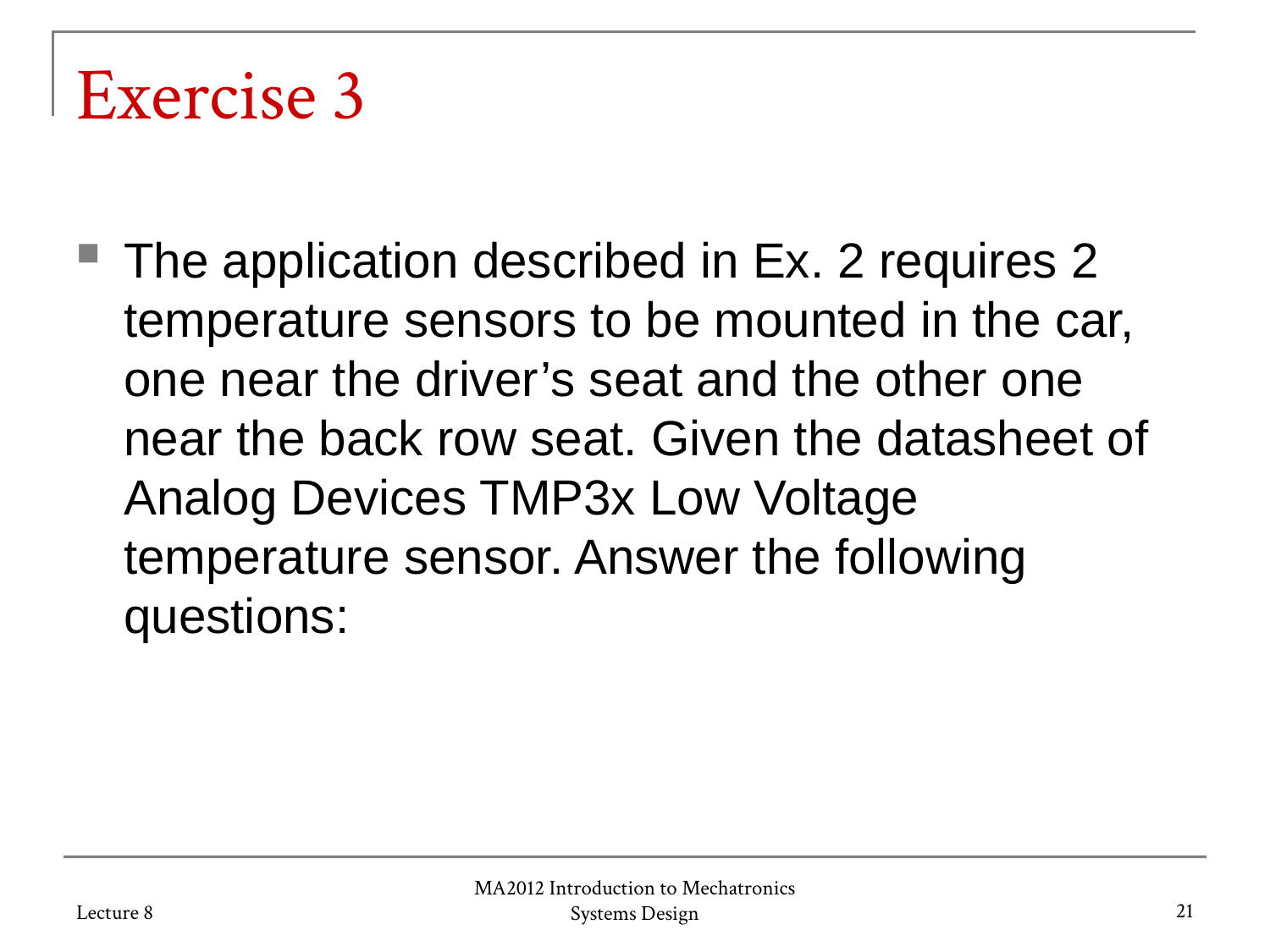

# Exercise 3
The application described in Ex. 2 requires 2 temperature sensors to be mounted in the car, one near the driver’s seat and the other one near the back row seat. Given the datasheet of Analog Devices TMP3x Low Voltage temperature sensor. Answer the following questions:
Lecture 8
21
MA2012 Introduction to Mechatronics Systems Design